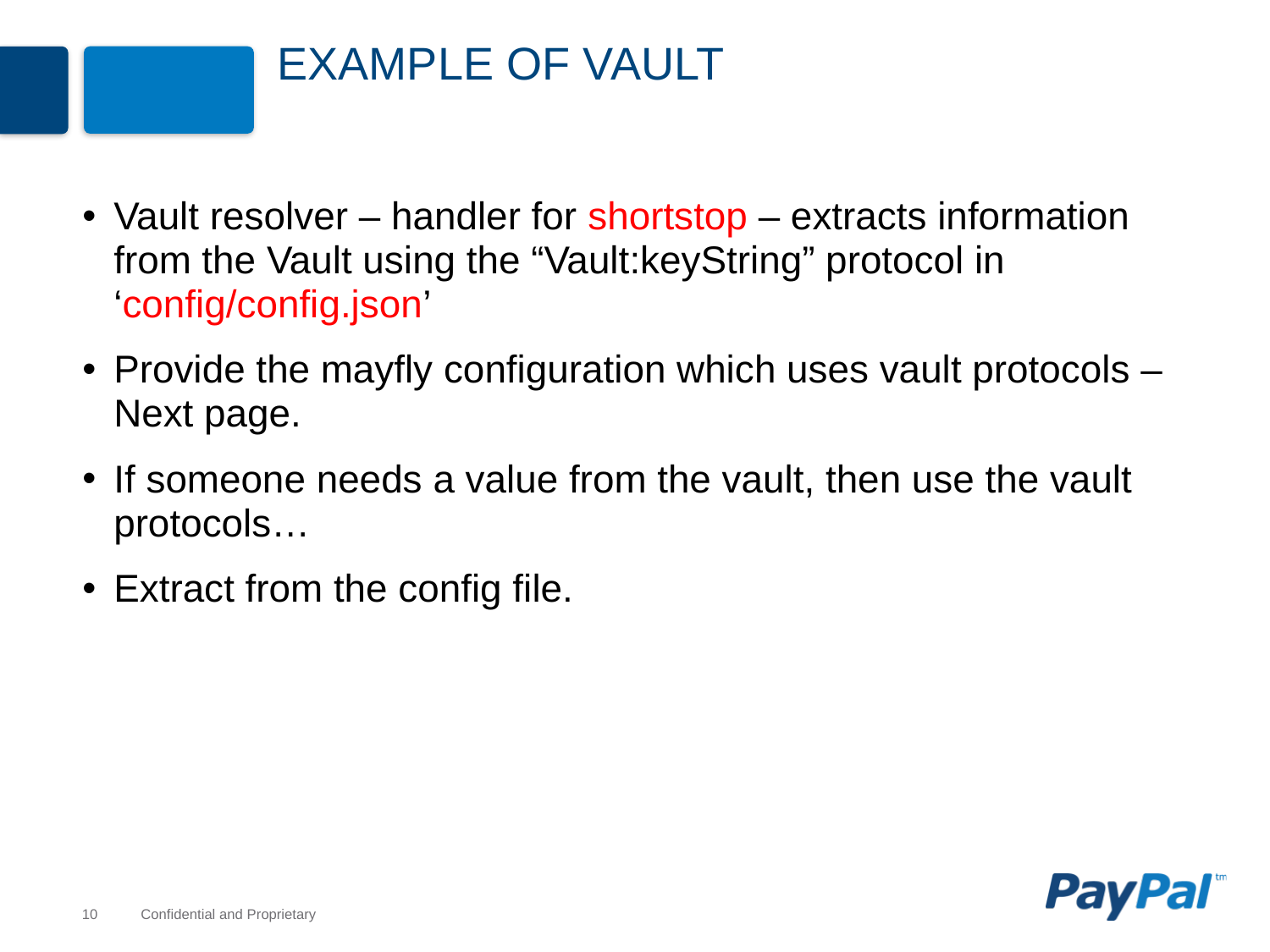

# Example of Vault
Vault resolver – handler for shortstop – extracts information from the Vault using the “Vault:keyString” protocol in ‘config/config.json’
Provide the mayfly configuration which uses vault protocols – Next page.
If someone needs a value from the vault, then use the vault protocols…
Extract from the config file.